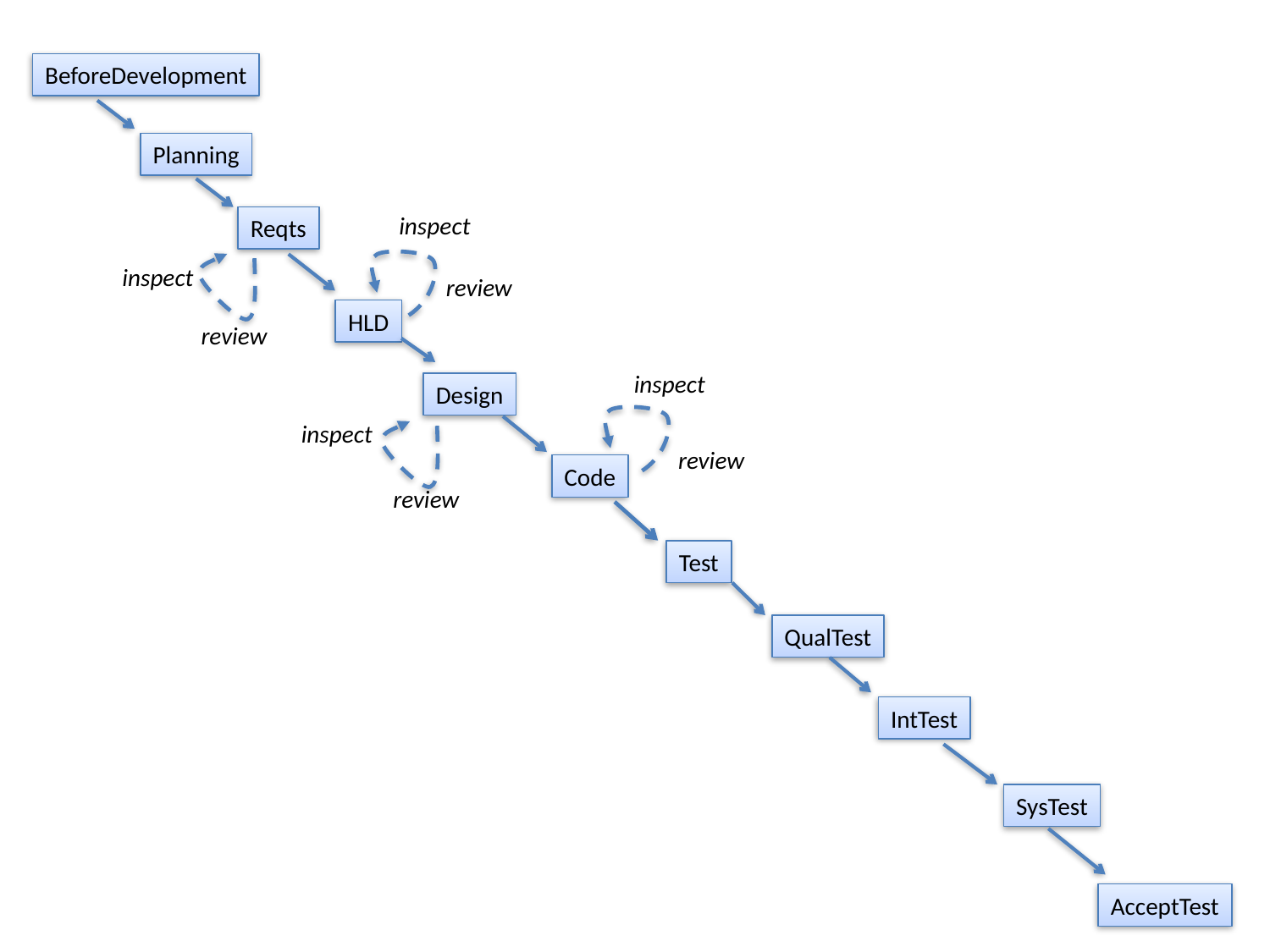

BeforeDevelopment
Planning
inspect
Reqts

inspect
review
HLD
review
inspect
Design

inspect

review
Code
review
Test
QualTest
IntTest
SysTest
AcceptTest